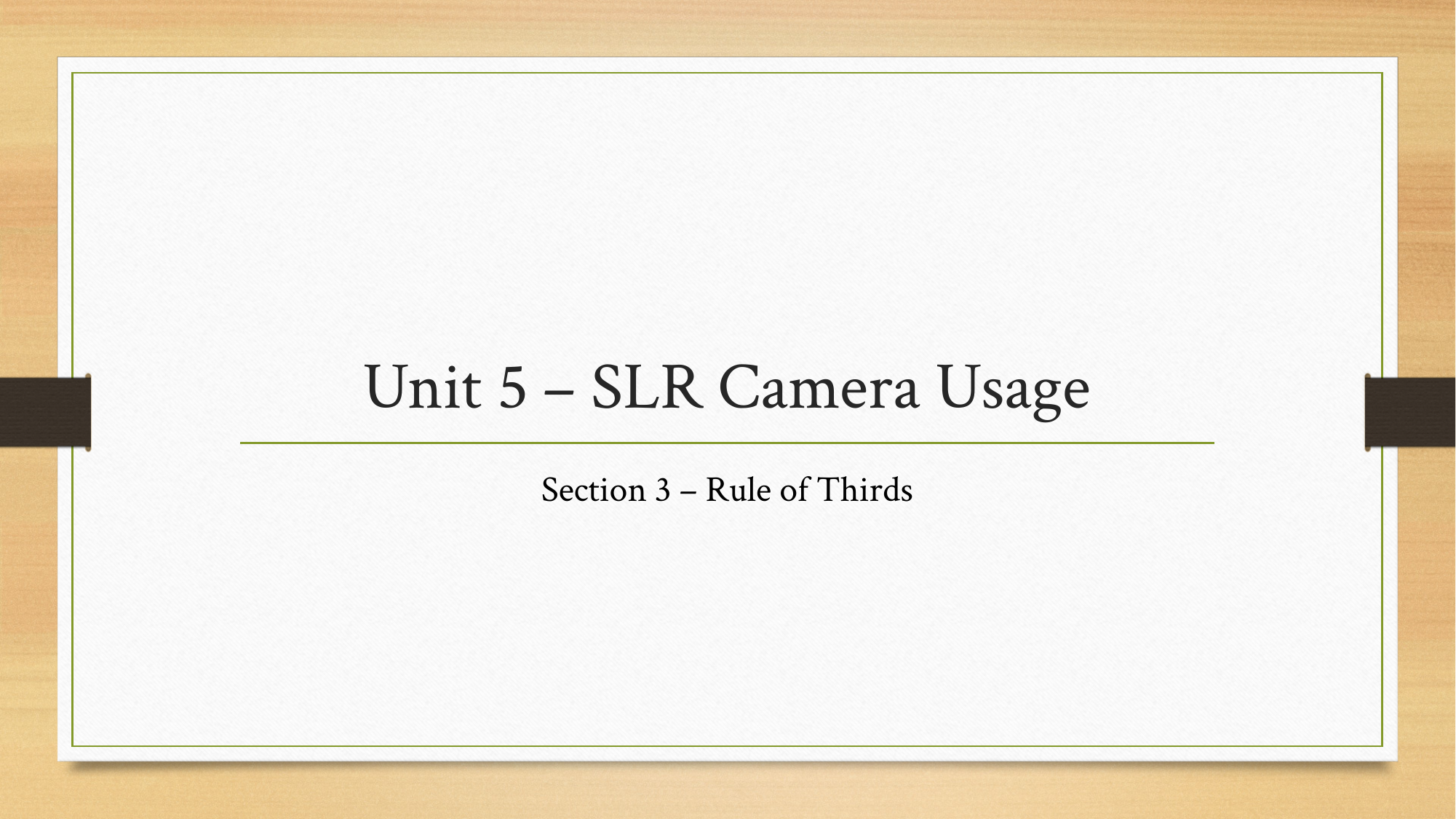

# Unit 5 – SLR Camera Usage
Section 3 – Rule of Thirds